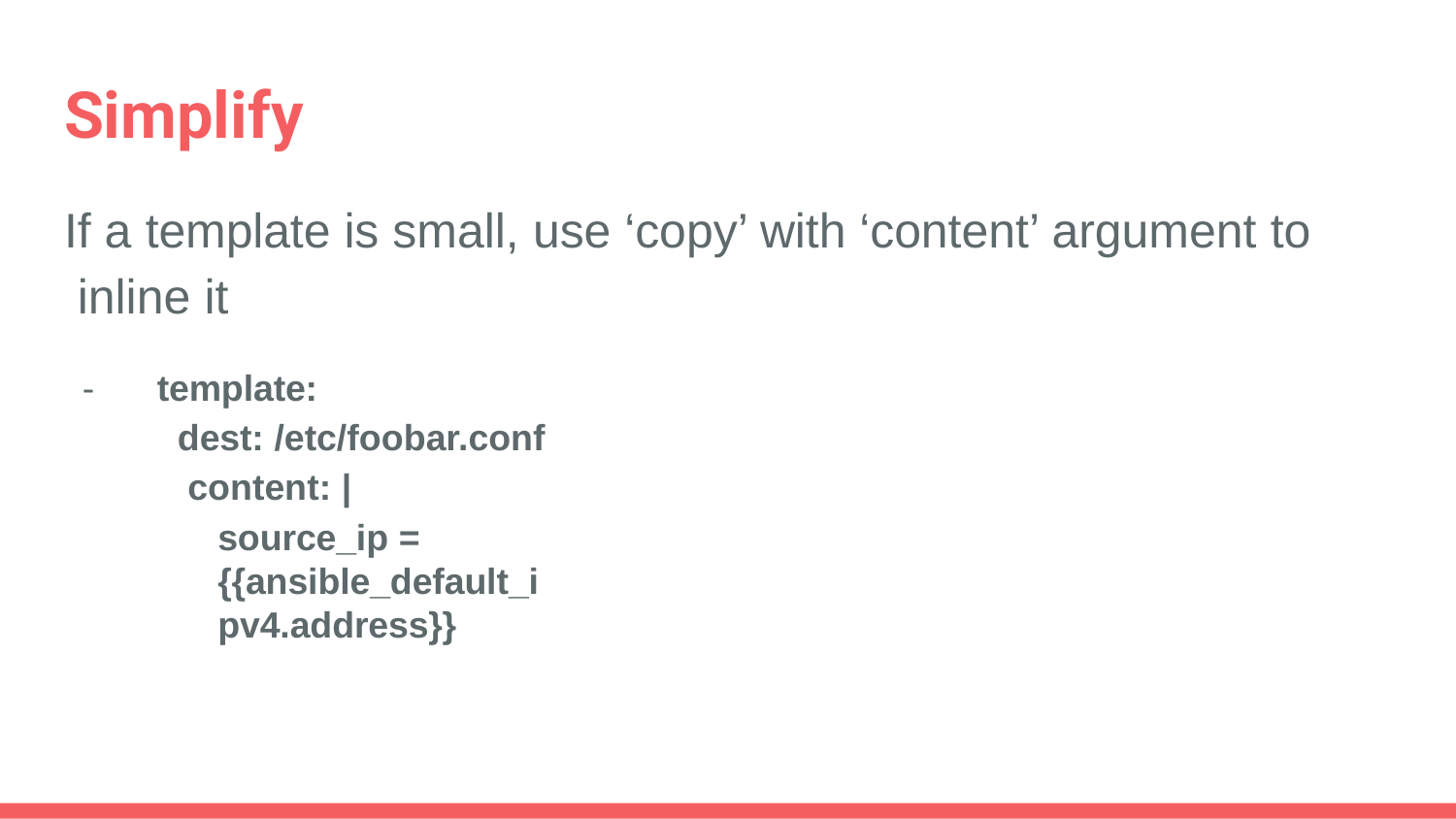

# Simplify
If a template is small, use ‘copy’ with ‘content’ argument to  inline it
-	template:
dest: /etc/foobar.conf  content: |
source_ip = {{ansible_default_ipv4.address}}